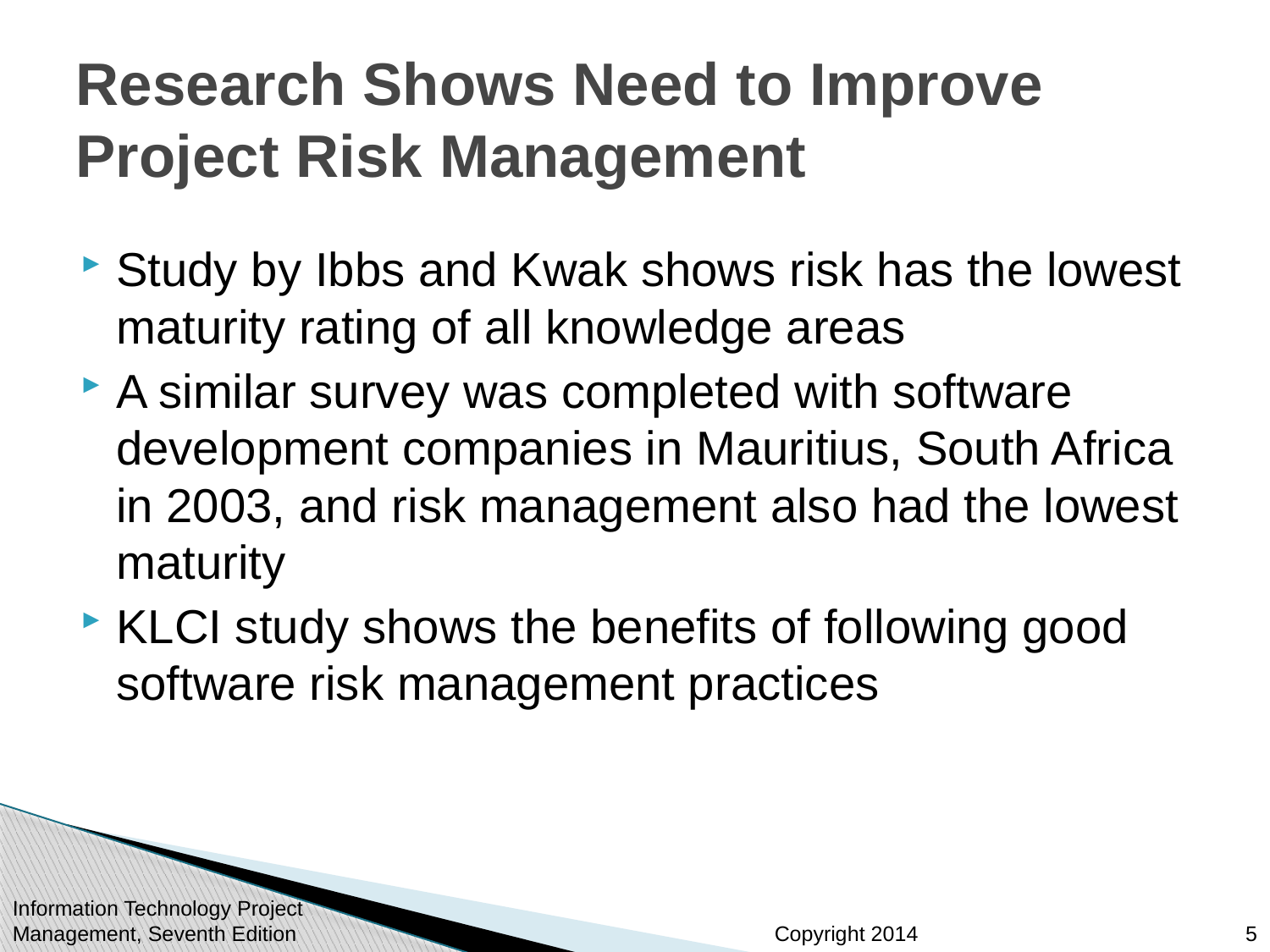

# Research Shows Need to Improve Project Risk Management
Study by Ibbs and Kwak shows risk has the lowest maturity rating of all knowledge areas
A similar survey was completed with software development companies in Mauritius, South Africa in 2003, and risk management also had the lowest maturity
KLCI study shows the benefits of following good software risk management practices
Information Technology Project Management, Seventh Edition
5